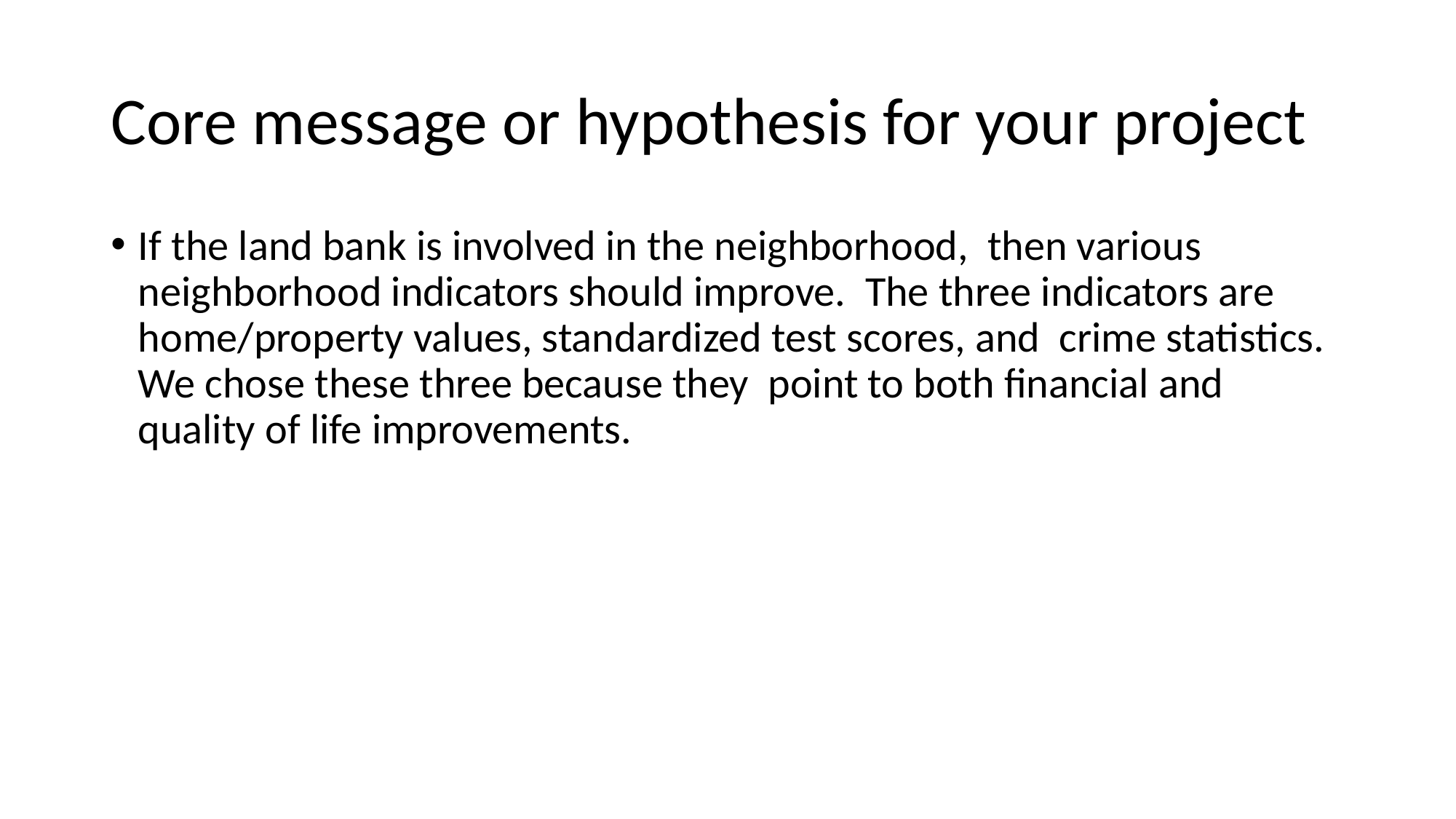

# Core message or hypothesis for your project
If the land bank is involved in the neighborhood,  then various neighborhood indicators should improve.  The three indicators are home/property values, standardized test scores, and  crime statistics.  We chose these three because they  point to both financial and quality of life improvements.